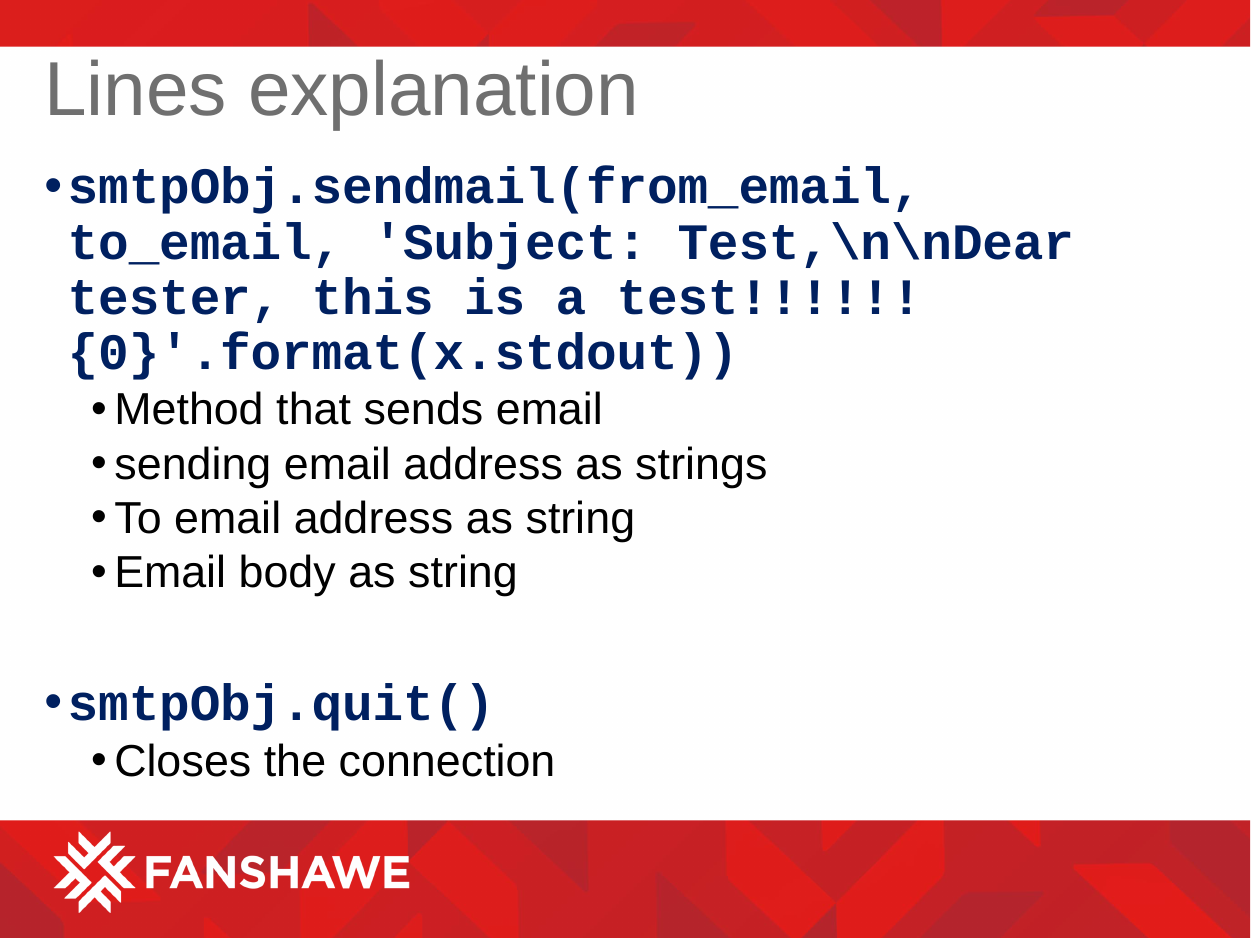

# Lines explanation
smtpObj.sendmail(from_email, to_email, 'Subject: Test,\n\nDear tester, this is a test!!!!!! {0}'.format(x.stdout))
Method that sends email
sending email address as strings
To email address as string
Email body as string

smtpObj.quit()
Closes the connection